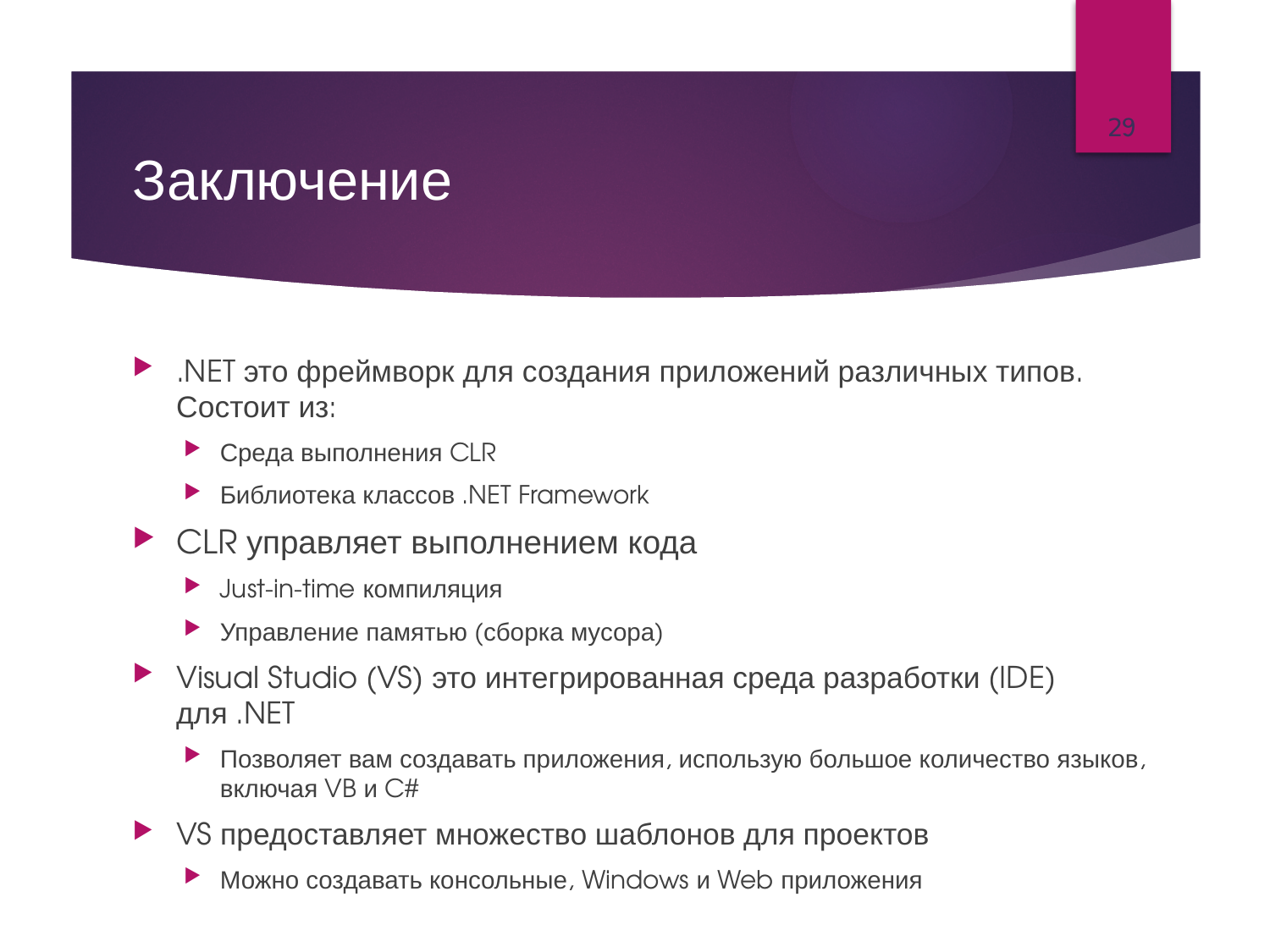

29
# Заключение
.NET это фреймворк для создания приложений различных типов. Состоит из:
Среда выполнения CLR
Библиотека классов .NET Framework
CLR управляет выполнением кода
Just-in-time компиляция
Управление памятью (сборка мусора)
Visual Studio (VS) это интегрированная среда разработки (IDE) для .NET
Позволяет вам создавать приложения, использую большое количество языков, включая VB и C#
VS предоставляет множество шаблонов для проектов
Можно создавать консольные, Windows и Web приложения